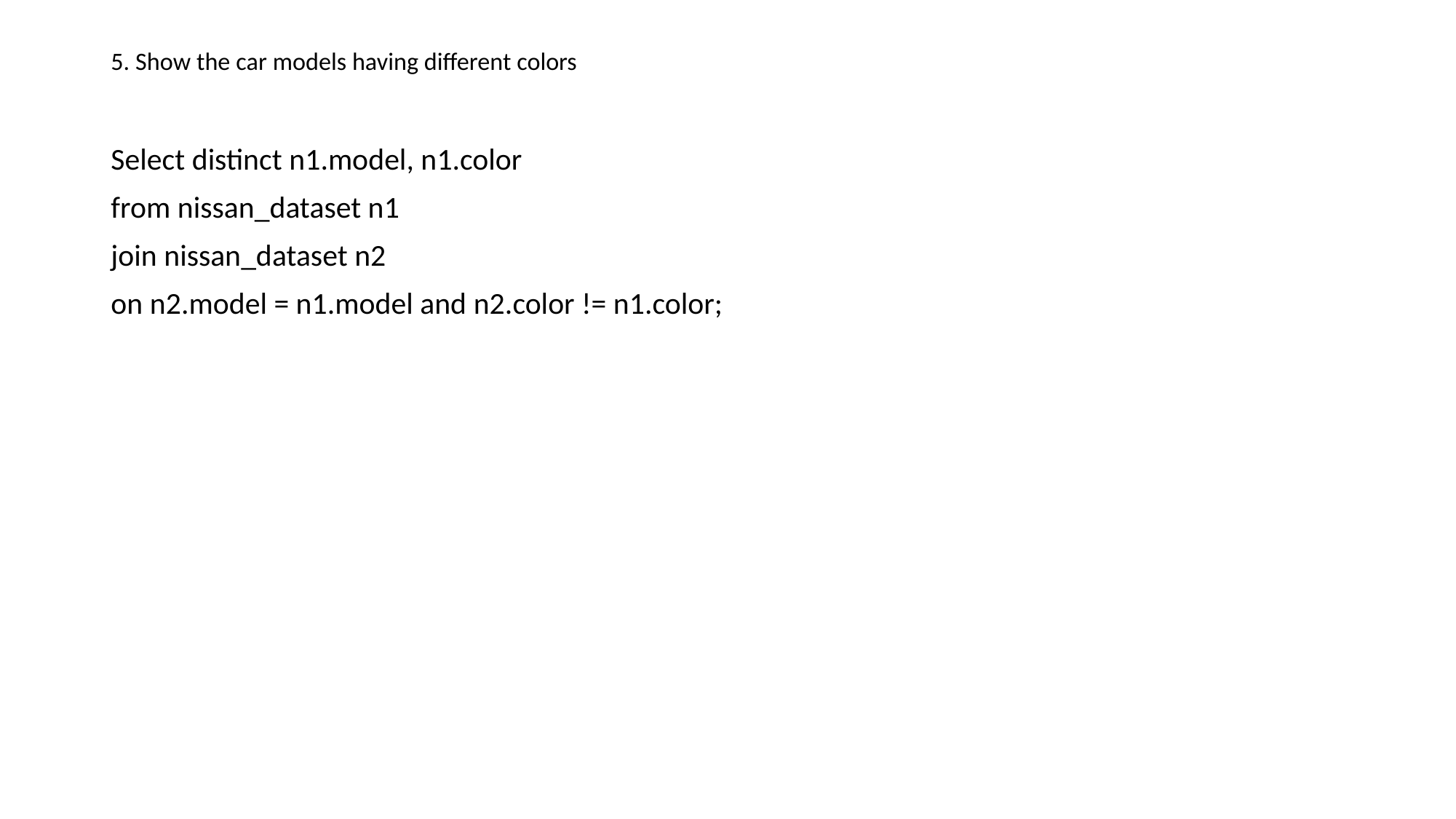

# 5. Show the car models having different colors
Select distinct n1.model, n1.color
from nissan_dataset n1
join nissan_dataset n2
on n2.model = n1.model and n2.color != n1.color;